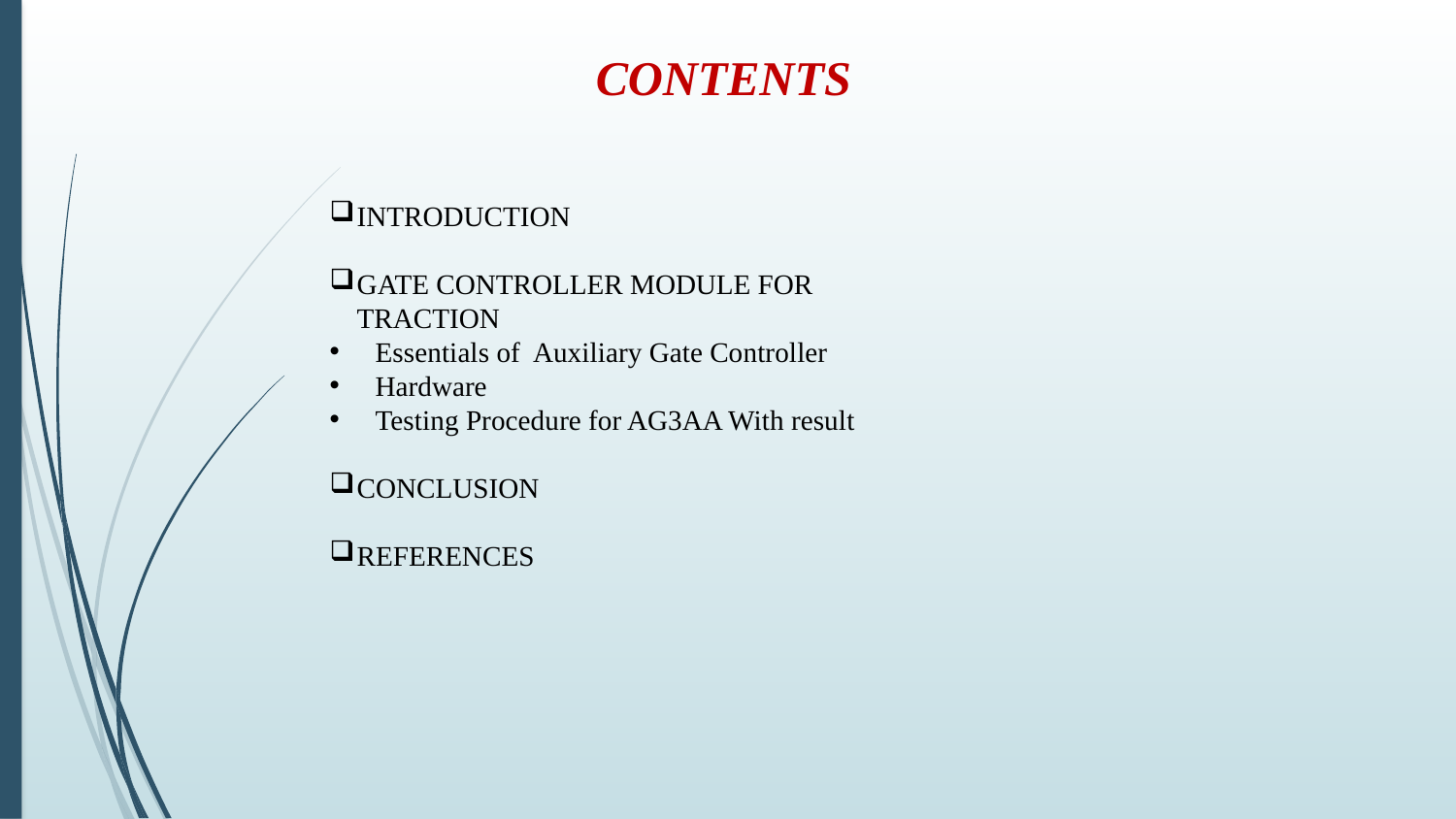

# CONTENTS

INTRODUCTION

GATE CONTROLLER MODULE FOR TRACTION
Essentials of  Auxiliary Gate Controller
Hardware
Testing Procedure for AG3AA With result

CONCLUSION

REFERENCES